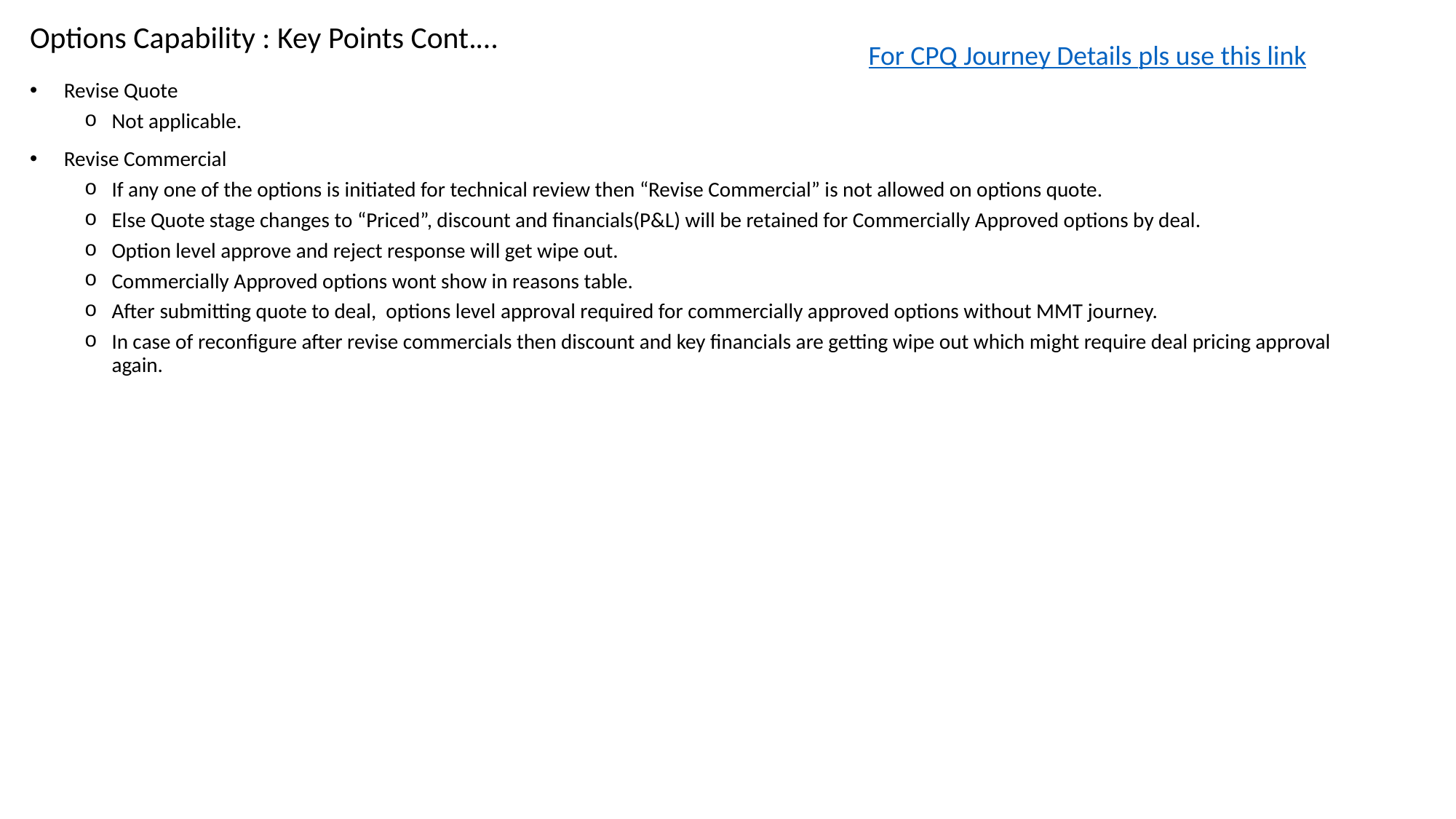

# Options Capability : Key Points Cont.…
For CPQ Journey Details pls use this link
Revise Quote
Not applicable.
Revise Commercial
If any one of the options is initiated for technical review then “Revise Commercial” is not allowed on options quote.
Else Quote stage changes to “Priced”, discount and financials(P&L) will be retained for Commercially Approved options by deal.
Option level approve and reject response will get wipe out.
Commercially Approved options wont show in reasons table.
After submitting quote to deal,  options level approval required for commercially approved options without MMT journey.
In case of reconfigure after revise commercials then discount and key financials are getting wipe out which might require deal pricing approval again.